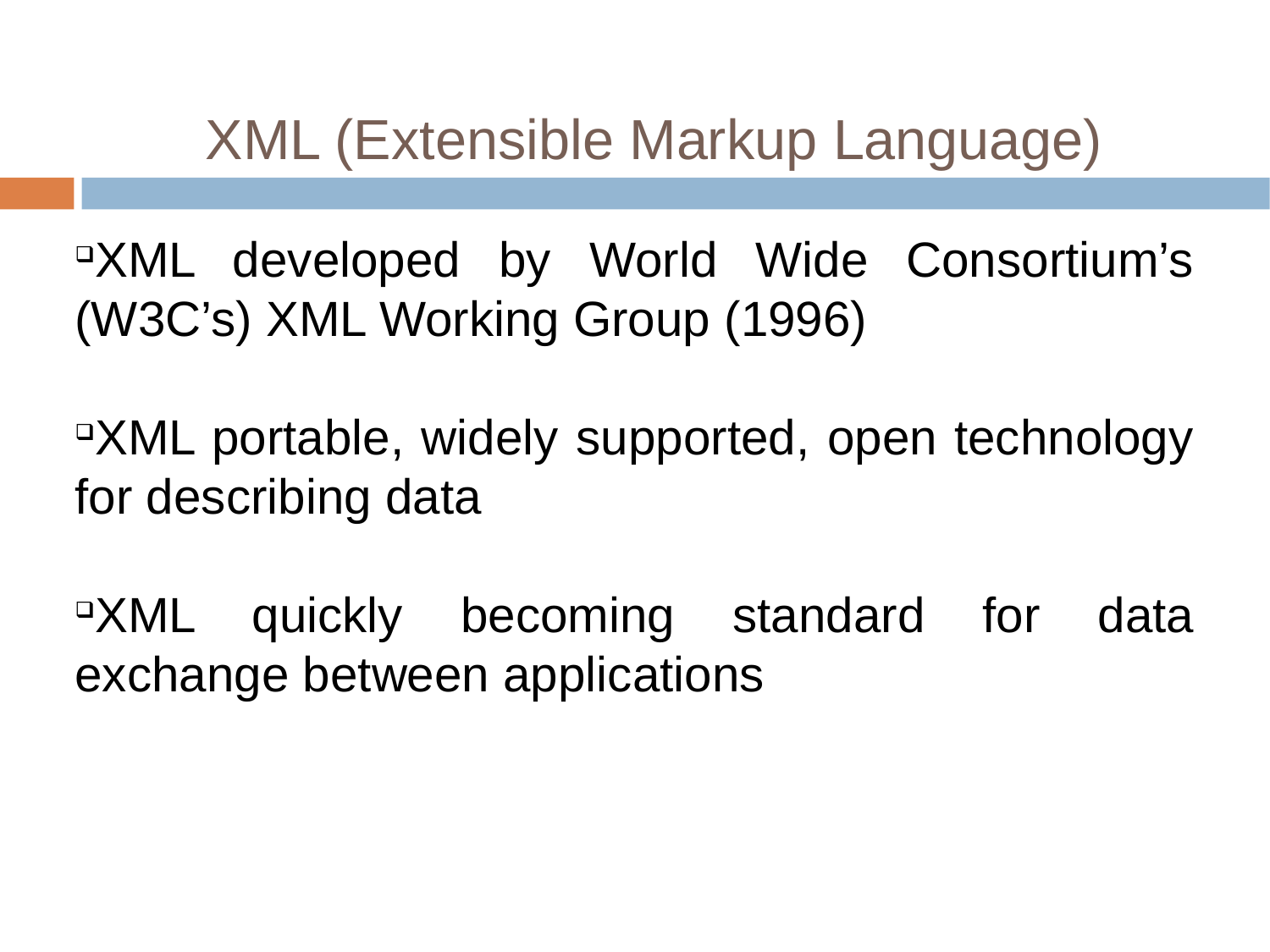

XML (Extensible Markup Language)
XML developed by World Wide Consortium’s (W3C’s) XML Working Group (1996)

XML portable, widely supported, open technology for describing data

XML quickly becoming standard for data exchange between applications